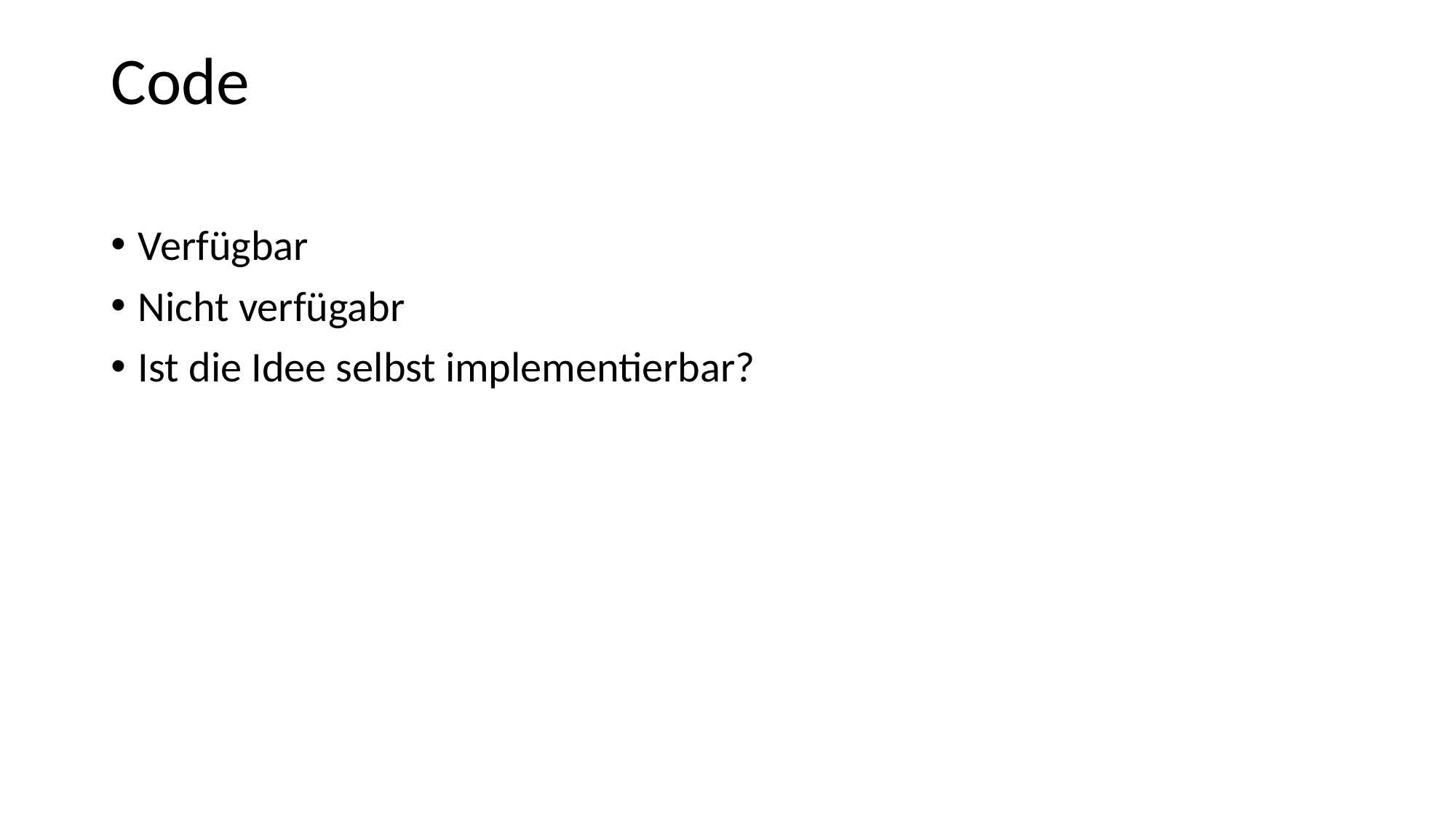

# Code
Verfügbar
Nicht verfügabr
Ist die Idee selbst implementierbar?